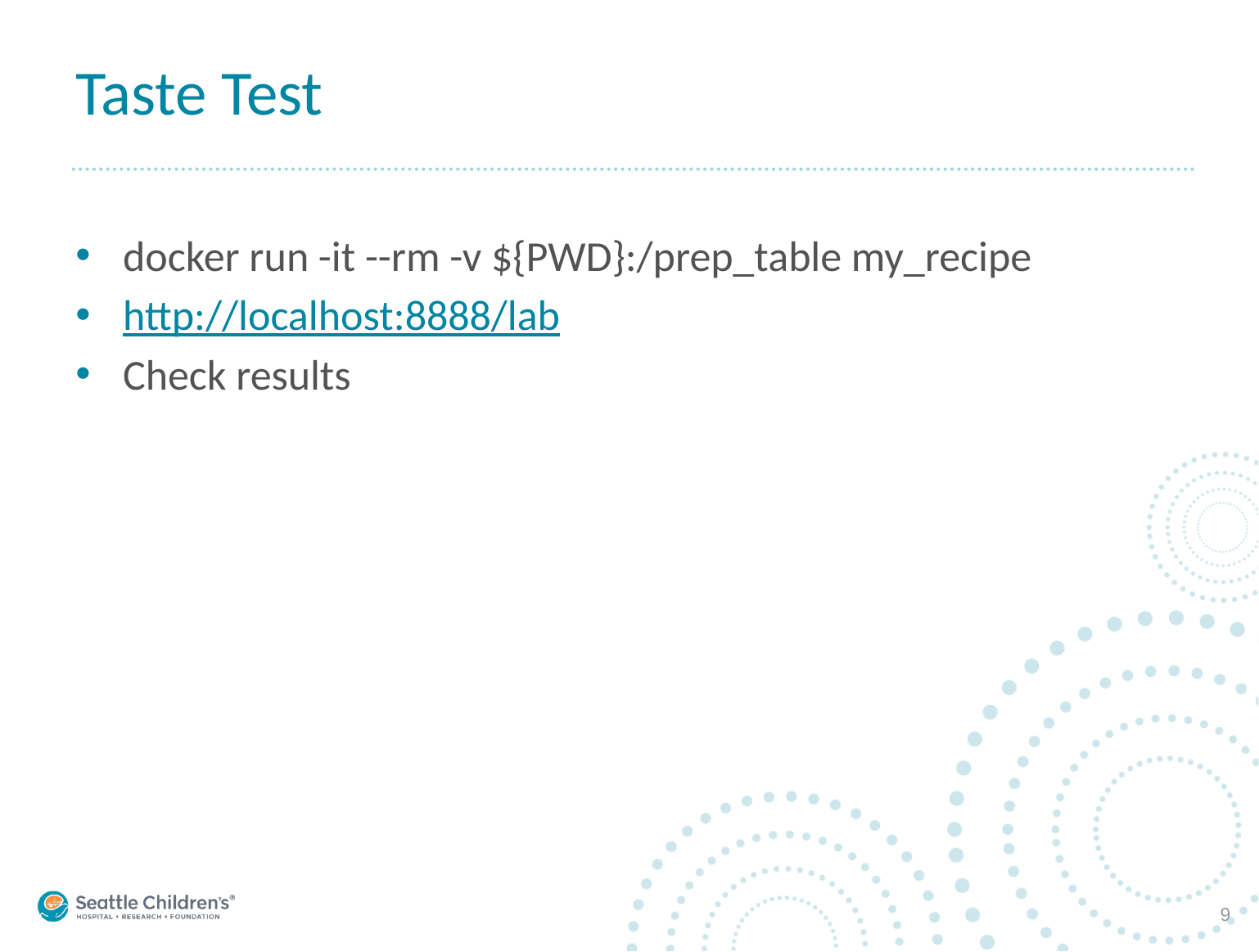

# Taste Test
docker run -it --rm -v ${PWD}:/prep_table my_recipe
http://localhost:8888/lab
Check results
9